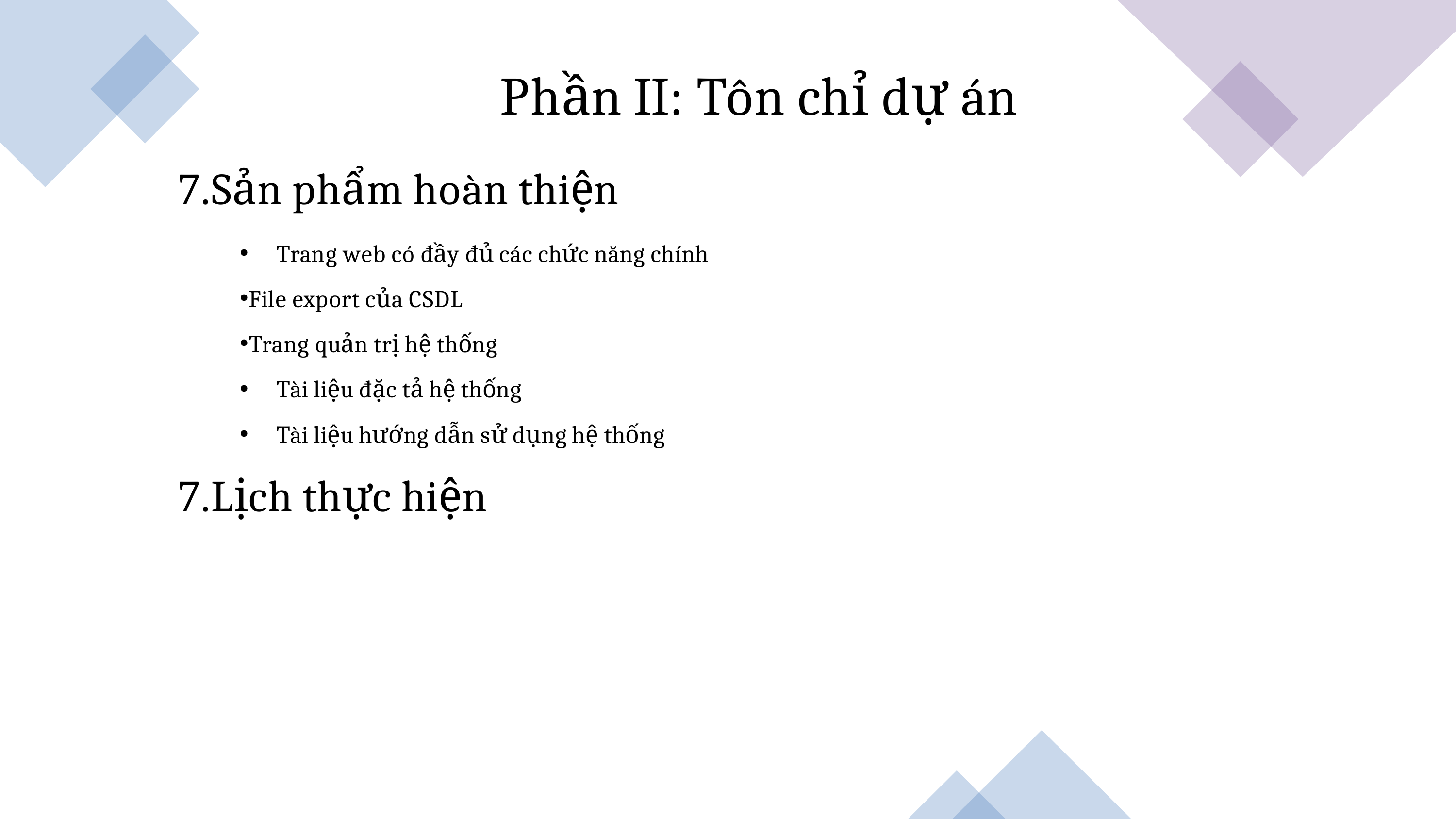

Phần II: Tôn chỉ dự án

7.Sản phẩm hoàn thiện
Trang web có đầy đủ các chức năng chính
File export của CSDL
Trang quản trị hệ thống
Tài liệu đặc tả hệ thống
Tài liệu hướng dẫn sử dụng hệ thống
7.Lịch thực hiện